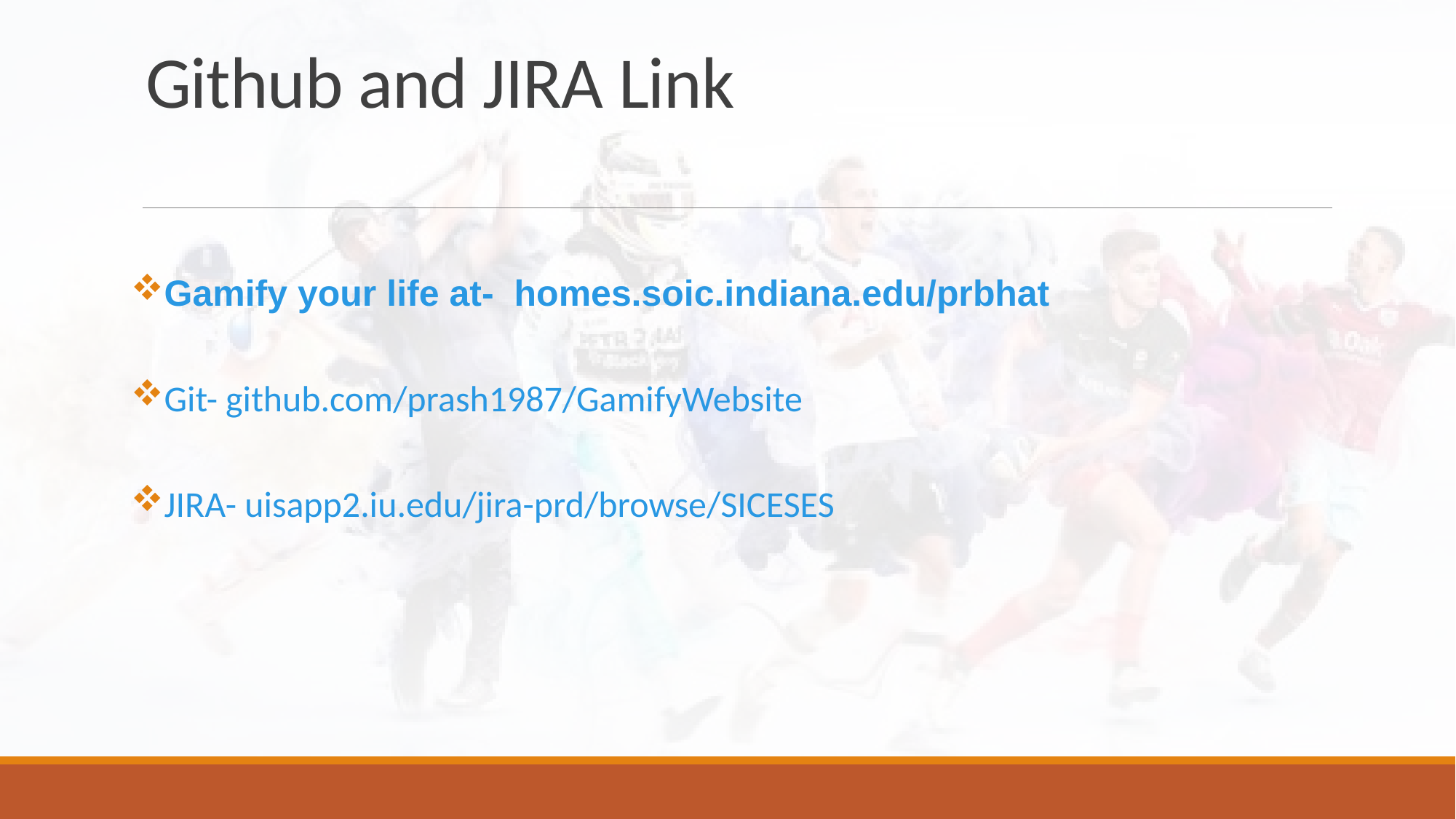

# Github and JIRA Link
Gamify your life at-  homes.soic.indiana.edu/prbhat
Git- github.com/prash1987/GamifyWebsite
JIRA- uisapp2.iu.edu/jira-prd/browse/SICESES